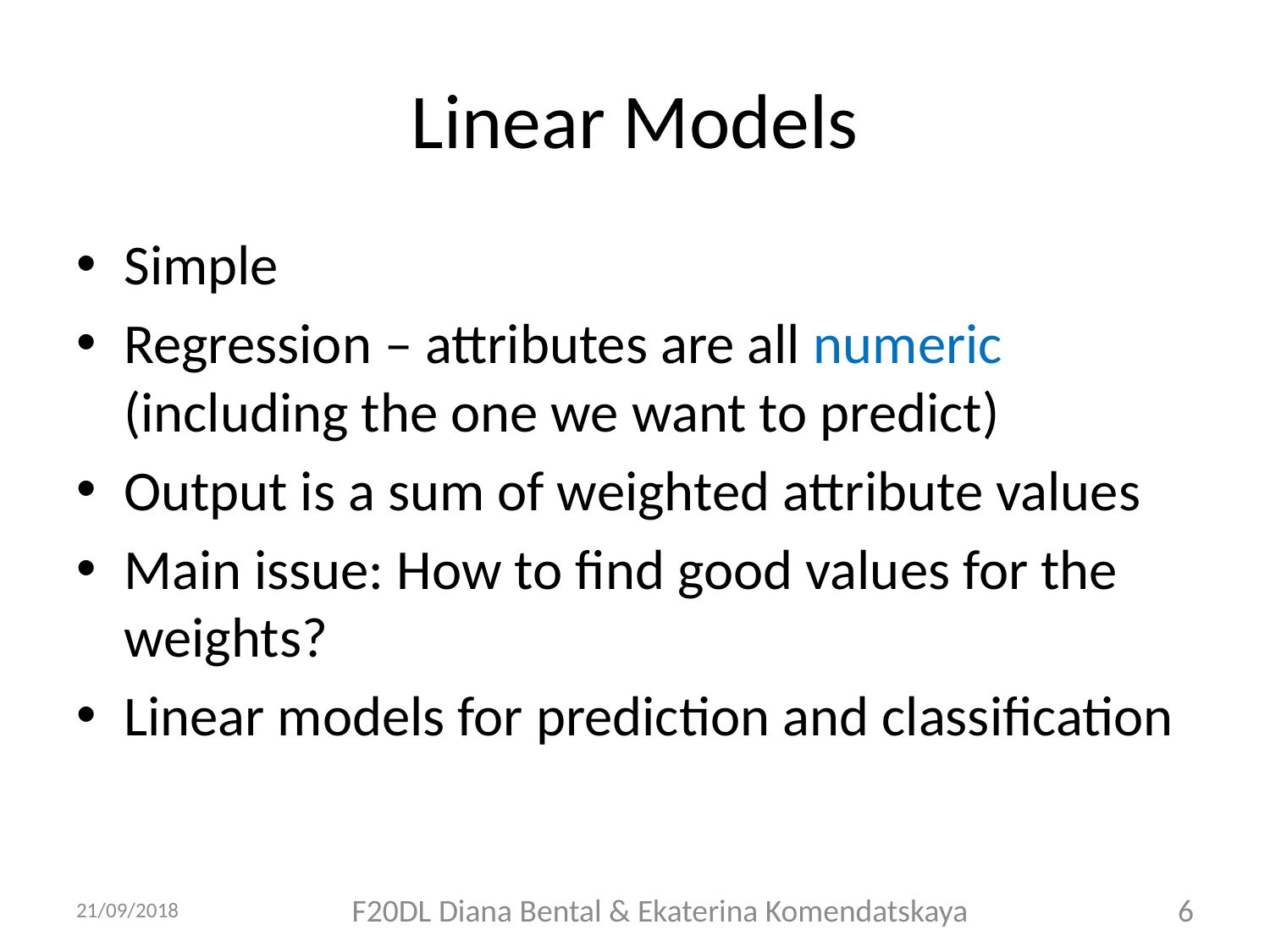

# Linear Models
Simple
Regression – attributes are all numeric (including the one we want to predict)
Output is a sum of weighted attribute values
Main issue: How to find good values for the weights?
Linear models for prediction and classification

21/09/2018
F20DL Diana Bental & Ekaterina Komendatskaya
6